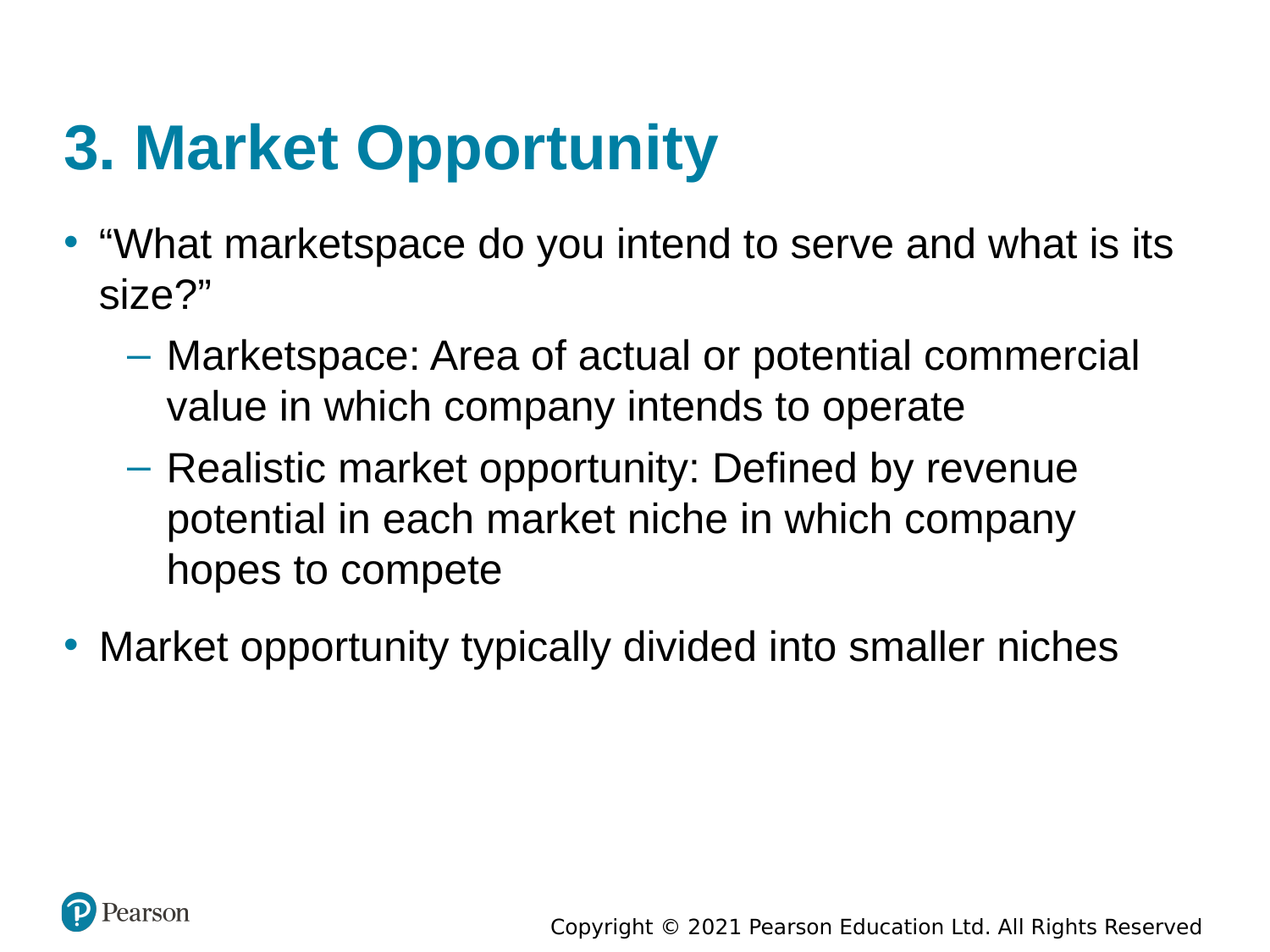

# 3. Market Opportunity
“What marketspace do you intend to serve and what is its size?”
Marketspace: Area of actual or potential commercial value in which company intends to operate
Realistic market opportunity: Defined by revenue potential in each market niche in which company hopes to compete
Market opportunity typically divided into smaller niches